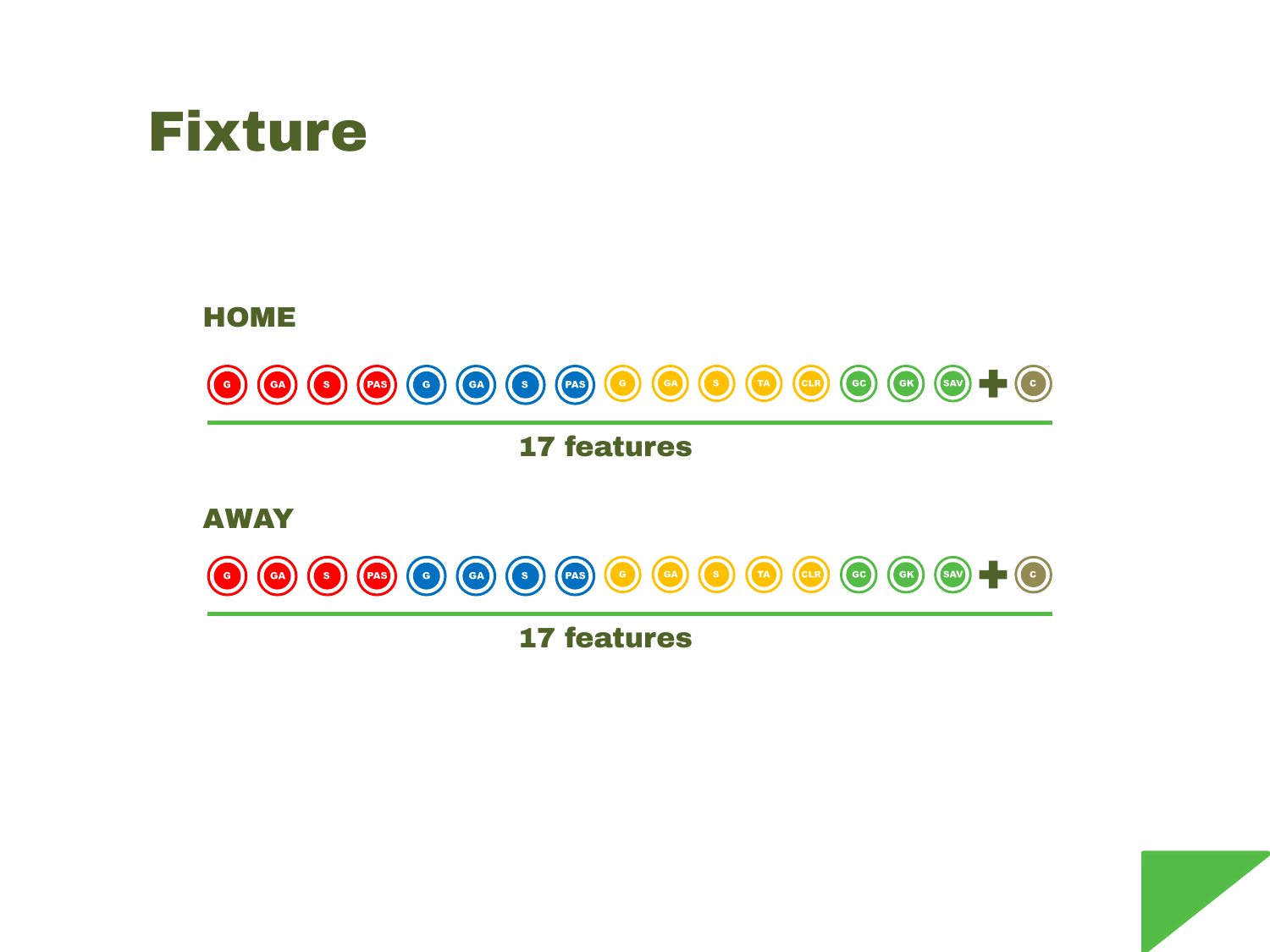

Fixture
HOME

17 features
AWAY

17 features